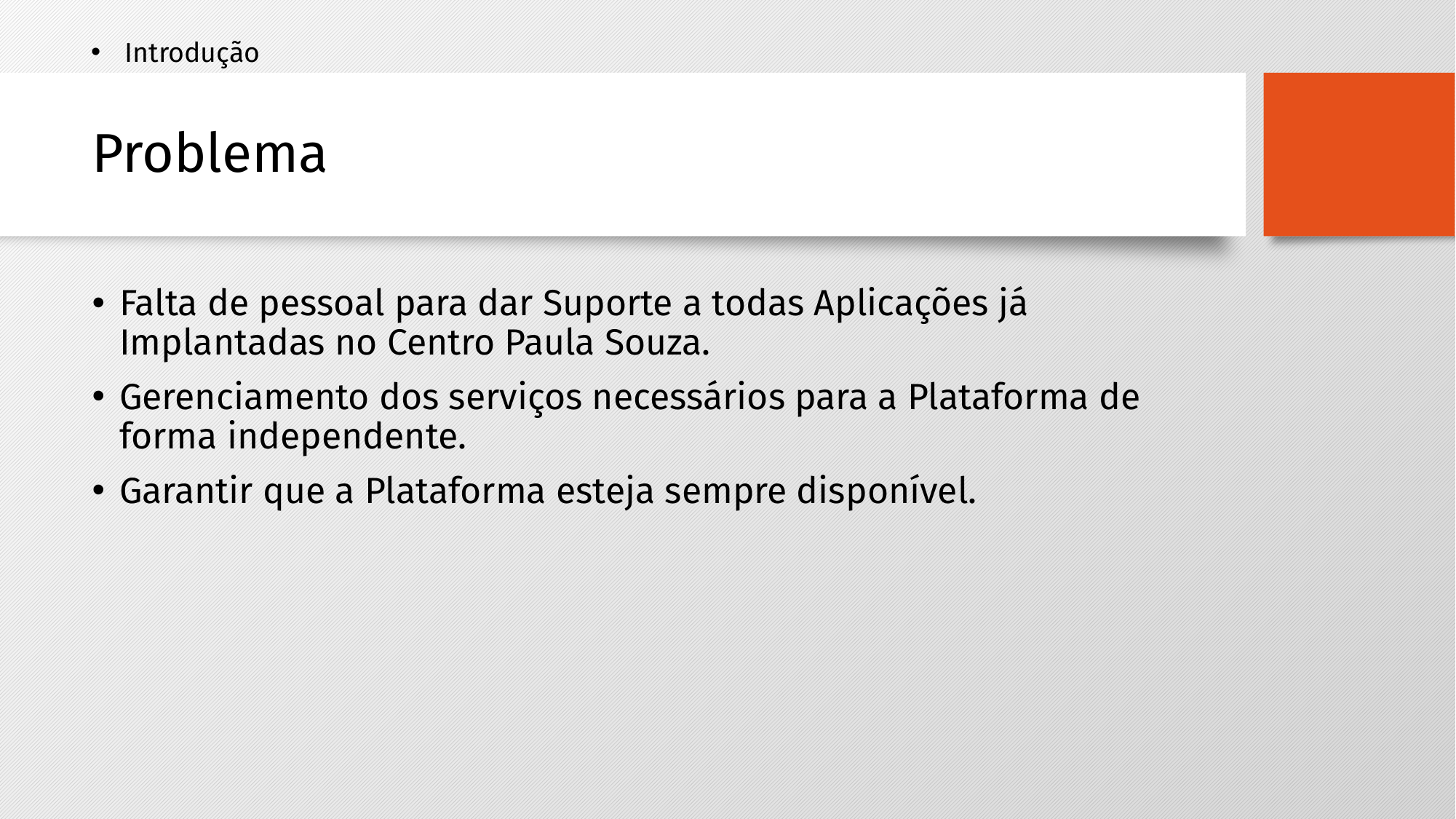

Introdução
# Problema
Falta de pessoal para dar Suporte a todas Aplicações já Implantadas no Centro Paula Souza.
Gerenciamento dos serviços necessários para a Plataforma de forma independente.
Garantir que a Plataforma esteja sempre disponível.